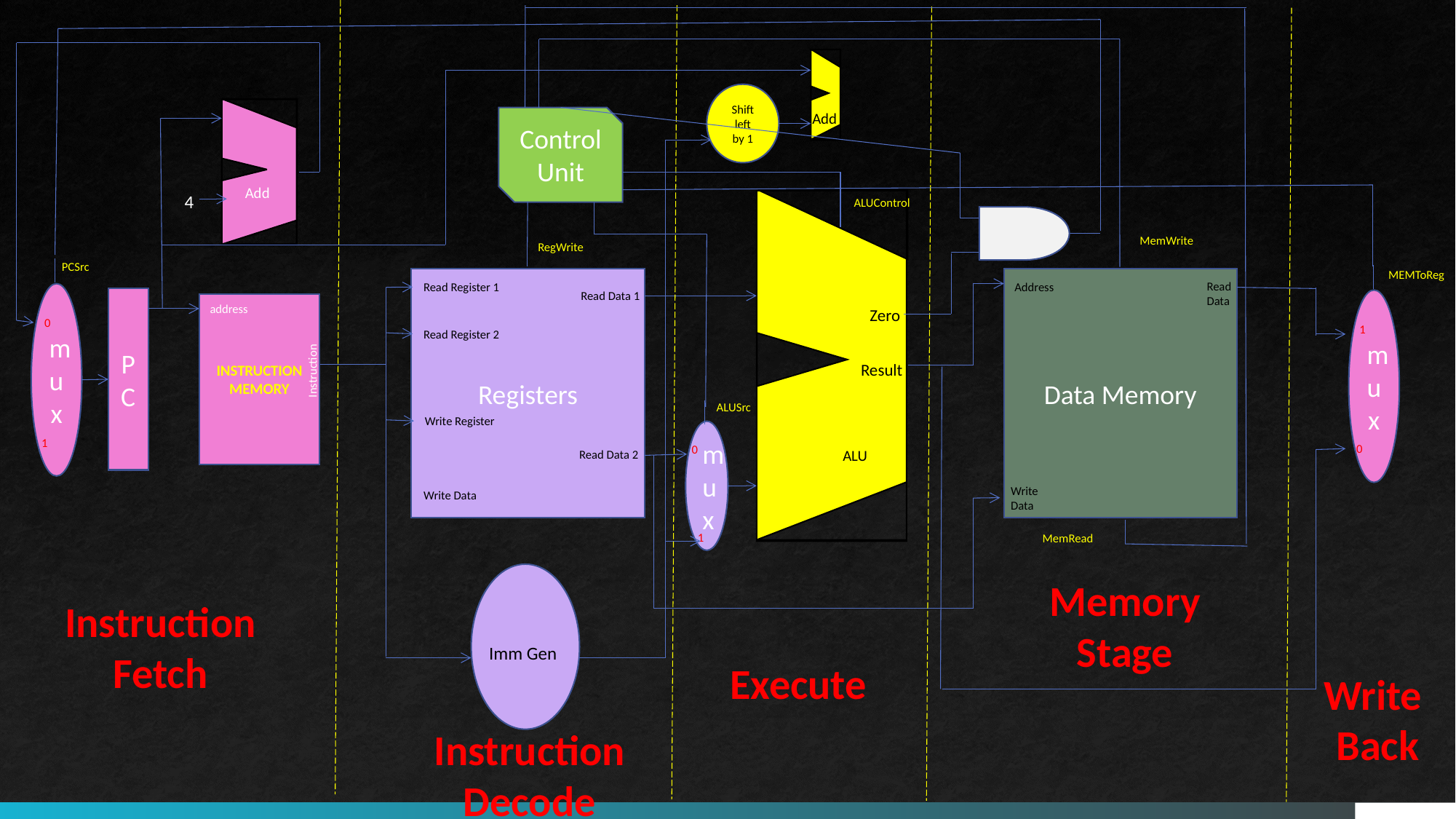

Shift left by 1
Add
Control Unit

Add
4
ALUControl

MemWrite
RegWrite
PCSrc
MEMToReg
Registers
Data Memory
Read Data
Read Register 1
Address
Read Data 1
mux
PC

mux
INSTRUCTION MEMORY
address
Zero
0
1
Read Register 2
Instruction
Result
ALUSrc
Write Register
mux
1
0
0
ALU
Read Data 2
Write Data
Write Data
1
MemRead

Memory Stage
Instruction Fetch
Imm Gen
Execute
Write
 Back
Instruction Decode